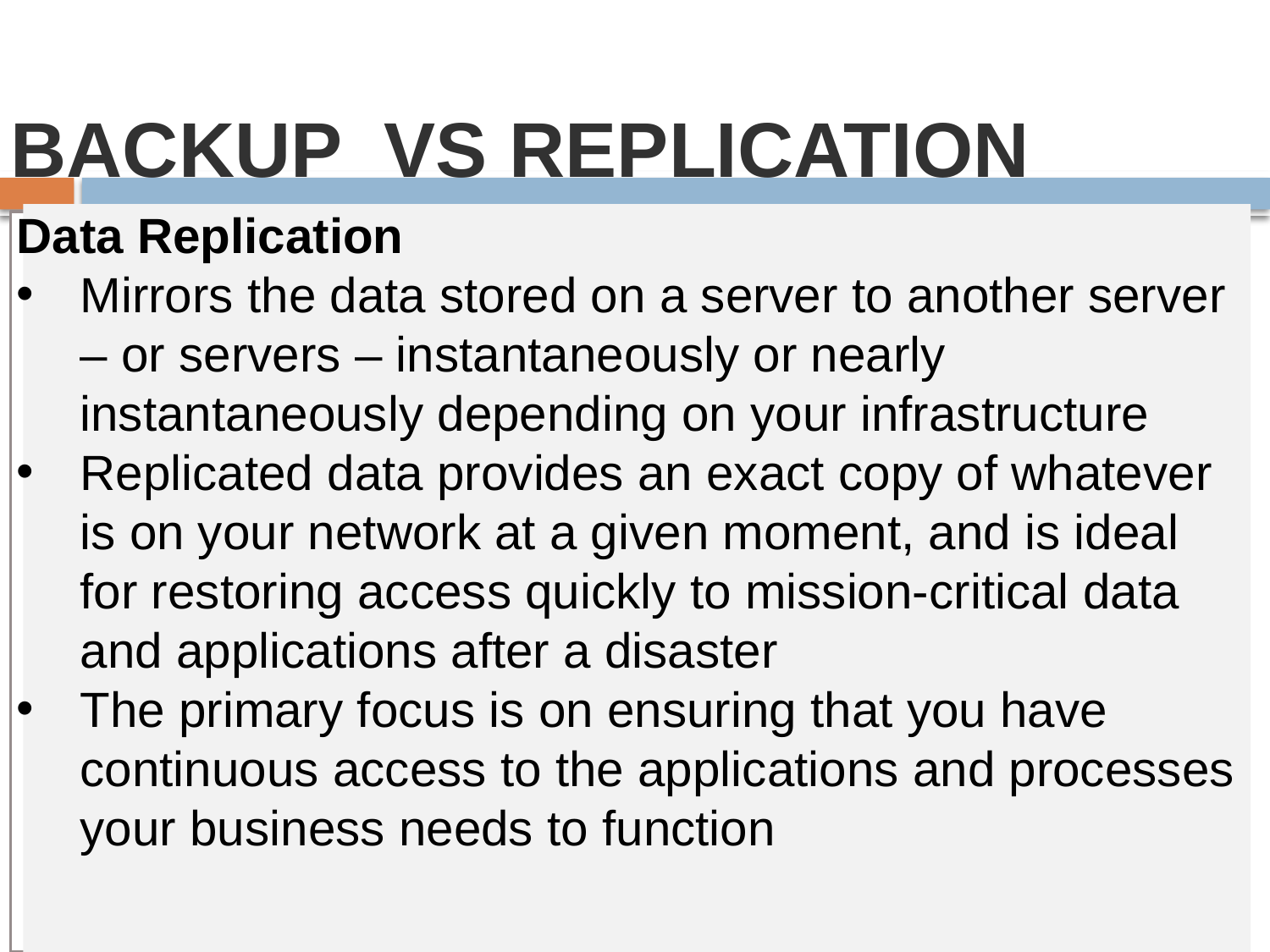

# BACKUP  VS REPLICATION
Data Replication
Mirrors the data stored on a server to another server – or servers – instantaneously or nearly instantaneously depending on your infrastructure
Replicated data provides an exact copy of whatever is on your network at a given moment, and is ideal for restoring access quickly to mission-critical data and applications after a disaster
The primary focus is on ensuring that you have continuous access to the applications and processes your business needs to function